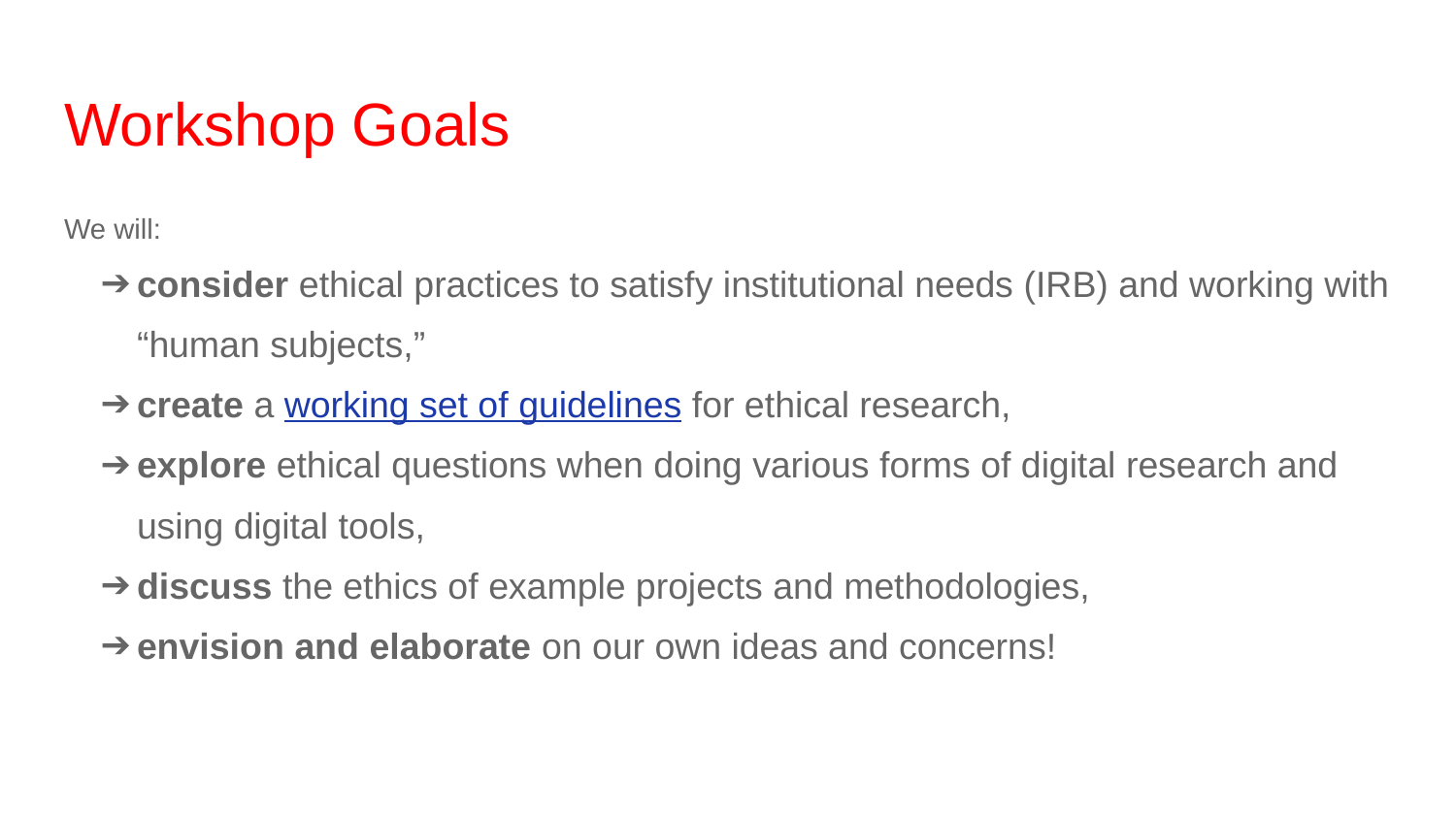

# Workshop Goals
We will:
consider ethical practices to satisfy institutional needs (IRB) and working with “human subjects,”
create a working set of guidelines for ethical research,
explore ethical questions when doing various forms of digital research and using digital tools,
discuss the ethics of example projects and methodologies,
envision and elaborate on our own ideas and concerns!